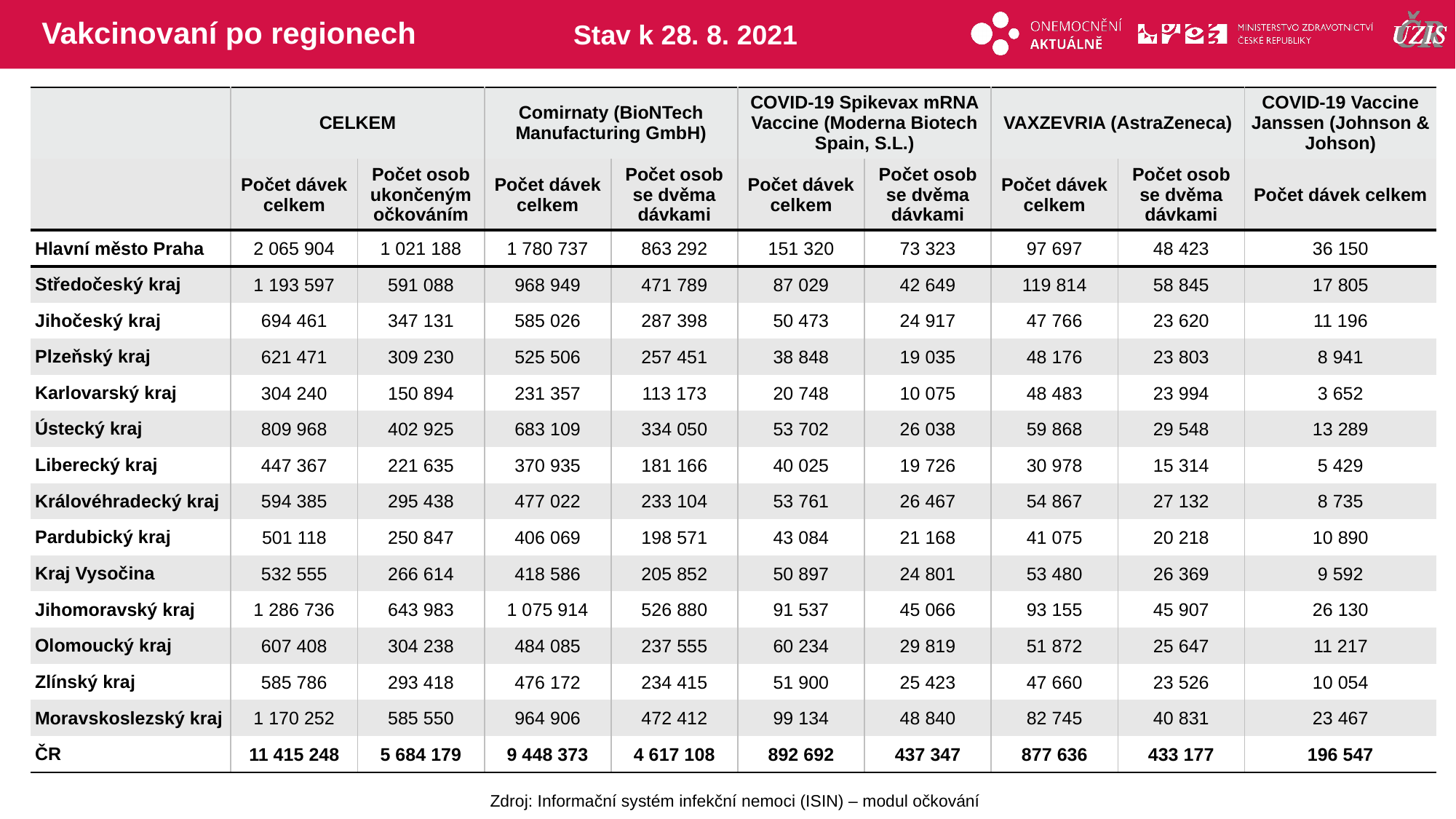

# Vakcinovaní po regionech
Stav k 28. 8. 2021
|  | CELKEM |  | Comirnaty (BioNTech Manufacturing GmbH) |  | COVID-19 Spikevax mRNA Vaccine (Moderna Biotech Spain, S.L.) |  | VAXZEVRIA (AstraZeneca) |  | COVID-19 Vaccine Janssen (Johnson & Johson) |
| --- | --- | --- | --- | --- | --- | --- | --- | --- | --- |
|  | Počet dávek celkem | Počet osob ukončeným očkováním | Počet dávek celkem | Počet osob se dvěma dávkami | Počet dávek celkem | Počet osob se dvěma dávkami | Počet dávek celkem | Počet osob se dvěma dávkami | Počet dávek celkem |
| Hlavní město Praha | 2 065 904 | 1 021 188 | 1 780 737 | 863 292 | 151 320 | 73 323 | 97 697 | 48 423 | 36 150 |
| Středočeský kraj | 1 193 597 | 591 088 | 968 949 | 471 789 | 87 029 | 42 649 | 119 814 | 58 845 | 17 805 |
| Jihočeský kraj | 694 461 | 347 131 | 585 026 | 287 398 | 50 473 | 24 917 | 47 766 | 23 620 | 11 196 |
| Plzeňský kraj | 621 471 | 309 230 | 525 506 | 257 451 | 38 848 | 19 035 | 48 176 | 23 803 | 8 941 |
| Karlovarský kraj | 304 240 | 150 894 | 231 357 | 113 173 | 20 748 | 10 075 | 48 483 | 23 994 | 3 652 |
| Ústecký kraj | 809 968 | 402 925 | 683 109 | 334 050 | 53 702 | 26 038 | 59 868 | 29 548 | 13 289 |
| Liberecký kraj | 447 367 | 221 635 | 370 935 | 181 166 | 40 025 | 19 726 | 30 978 | 15 314 | 5 429 |
| Královéhradecký kraj | 594 385 | 295 438 | 477 022 | 233 104 | 53 761 | 26 467 | 54 867 | 27 132 | 8 735 |
| Pardubický kraj | 501 118 | 250 847 | 406 069 | 198 571 | 43 084 | 21 168 | 41 075 | 20 218 | 10 890 |
| Kraj Vysočina | 532 555 | 266 614 | 418 586 | 205 852 | 50 897 | 24 801 | 53 480 | 26 369 | 9 592 |
| Jihomoravský kraj | 1 286 736 | 643 983 | 1 075 914 | 526 880 | 91 537 | 45 066 | 93 155 | 45 907 | 26 130 |
| Olomoucký kraj | 607 408 | 304 238 | 484 085 | 237 555 | 60 234 | 29 819 | 51 872 | 25 647 | 11 217 |
| Zlínský kraj | 585 786 | 293 418 | 476 172 | 234 415 | 51 900 | 25 423 | 47 660 | 23 526 | 10 054 |
| Moravskoslezský kraj | 1 170 252 | 585 550 | 964 906 | 472 412 | 99 134 | 48 840 | 82 745 | 40 831 | 23 467 |
| ČR | 11 415 248 | 5 684 179 | 9 448 373 | 4 617 108 | 892 692 | 437 347 | 877 636 | 433 177 | 196 547 |
Zdroj: Informační systém infekční nemoci (ISIN) – modul očkování